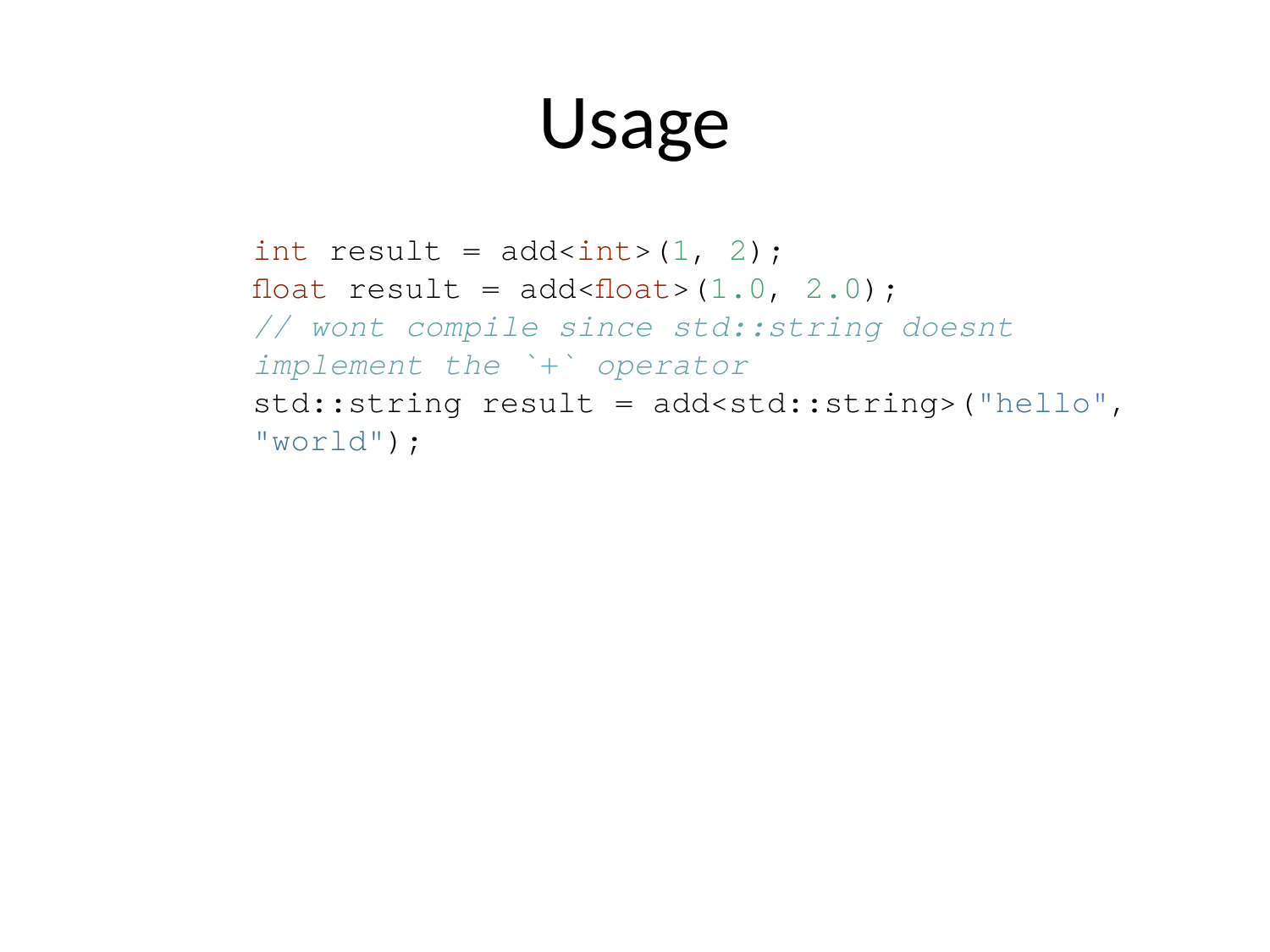

# Usage
int result = add<int>(1, 2);
float result = add<float>(1.0, 2.0);
// wont compile since std::string doesnt implement the `+` operator
std::string result = add<std::string>("hello", "world");